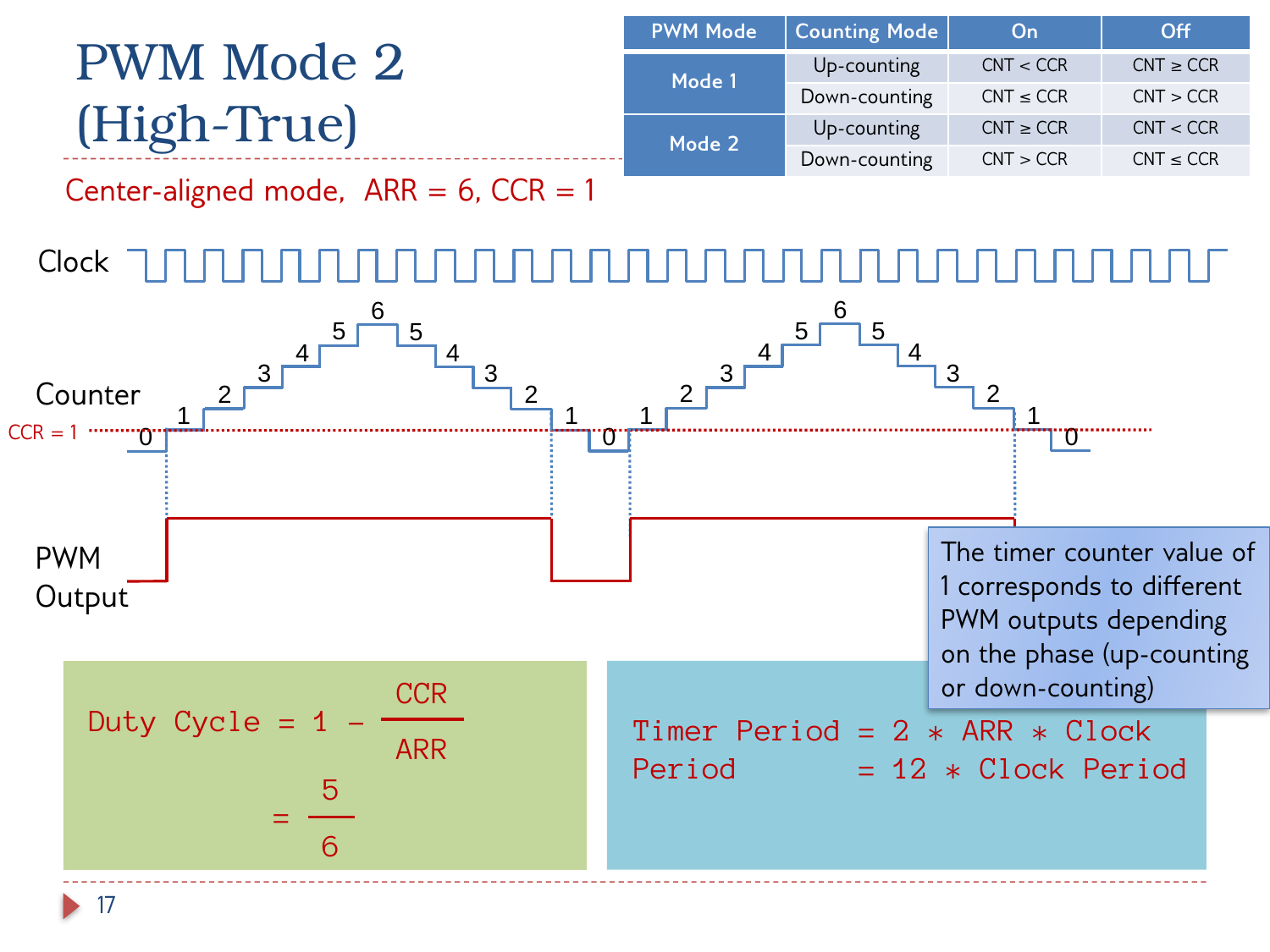

| PWM Mode | Counting Mode | On | Off |
| --- | --- | --- | --- |
| Mode 1 | Up-counting | CNT < CCR | CNT ≥ CCR |
|  | Down-counting | CNT ≤ CCR | CNT > CCR |
| Mode 2 | Up-counting | CNT ≥ CCR | CNT < CCR |
|  | Down-counting | CNT > CCR | CNT ≤ CCR |
# PWM Mode 2 (High-True)

Low if counter < CCR
Timer Output =
High if counter ≥ CCR
 Center-aligned mode,  ARR = 6, CCR = 1
Clock

5
4
3
2
1
0
6
5
4
3
2
1

6
5
4
3
2
1
0

5
4
3
2
1
0
Counter
CCR = 1
The timer counter value of 1 corresponds to different PWM outputs depending on the phase (up-counting or down-counting)
PWM
Output

CCR
Duty Cycle = 1 -
Timer Period = 2 * ARR * Clock Period       = 12 * Clock Period
ARR
5
=
6
17